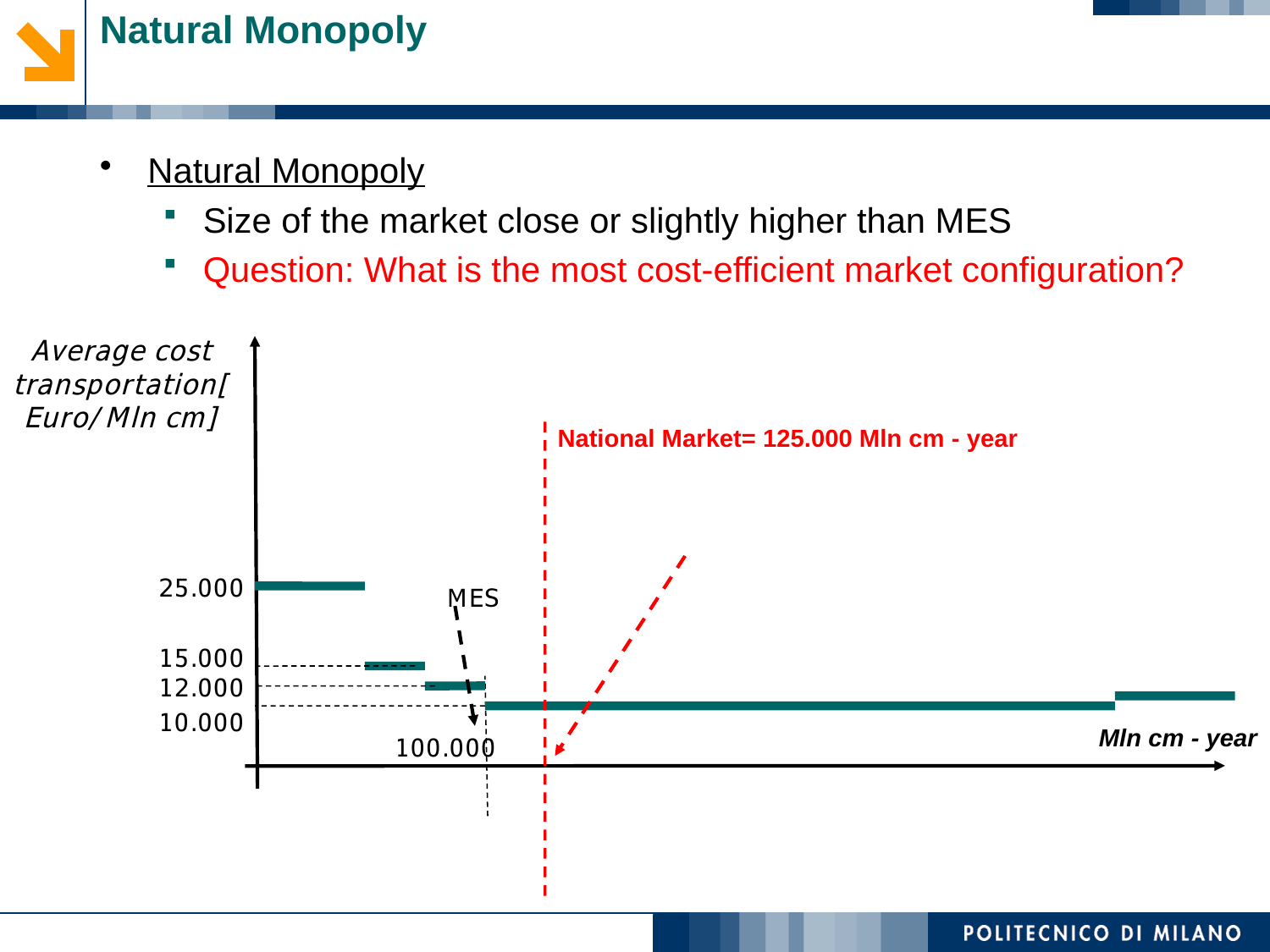

# Natural Monopoly
Natural Monopoly
Size of the market close or slightly higher than MES
Question: What is the most cost-efficient market configuration?

Average cost transportation[Euro/Mln cm]

National Market= 125.000 Mln cm - year

25.000
MES

15.000
12.000
10.000

Mln cm - year
100.000